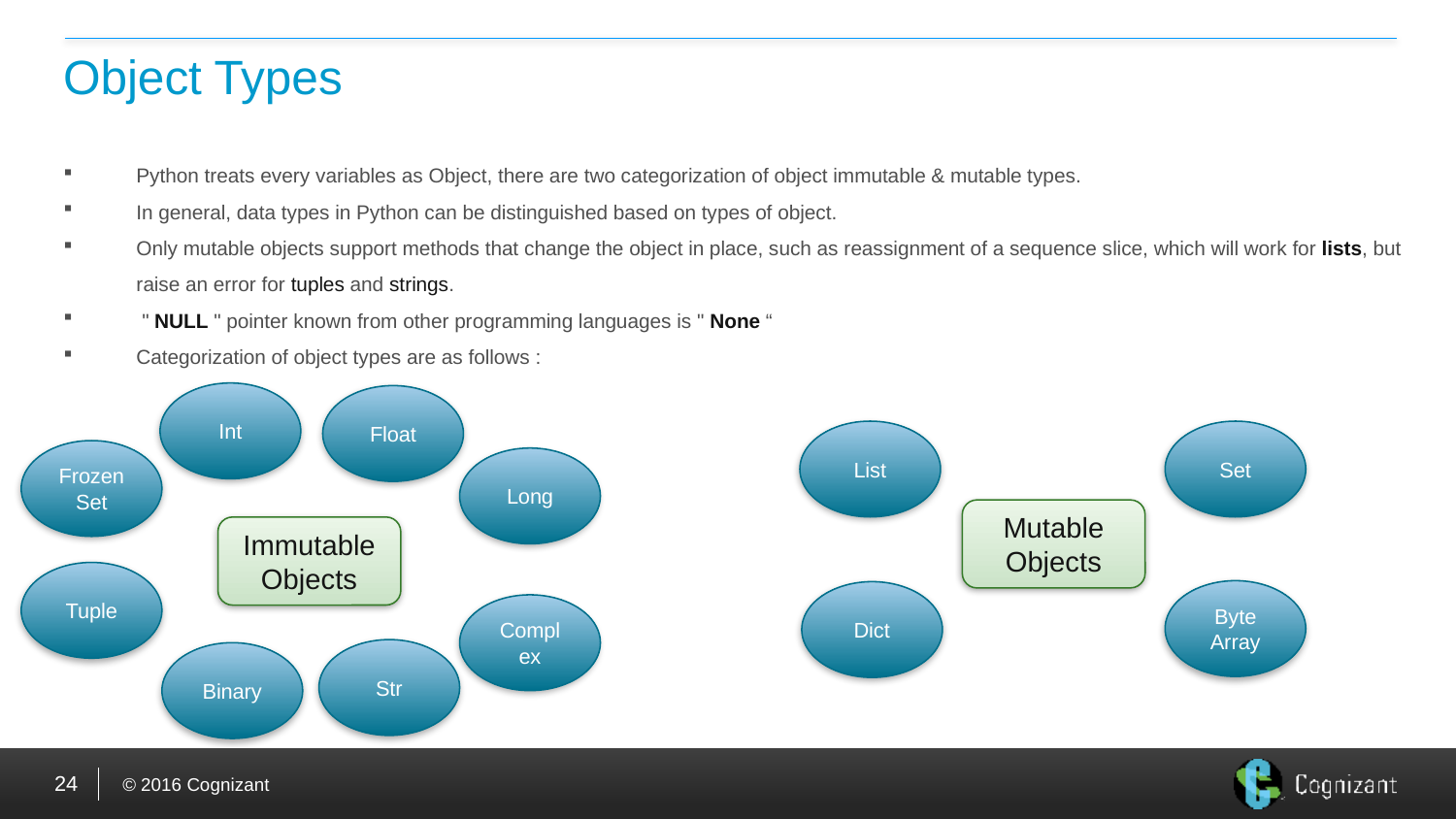

# Object Types
Python treats every variables as Object, there are two categorization of object immutable & mutable types.
In general, data types in Python can be distinguished based on types of object.
Only mutable objects support methods that change the object in place, such as reassignment of a sequence slice, which will work for lists, but raise an error for tuples and strings.
 " NULL " pointer known from other programming languages is " None “
Categorization of object types are as follows :
Int
Float
Set
List
Frozen Set
Long
Mutable
Objects
Immutable
Objects
Tuple
Byte Array
Dict
Complex
Str
Binary
24